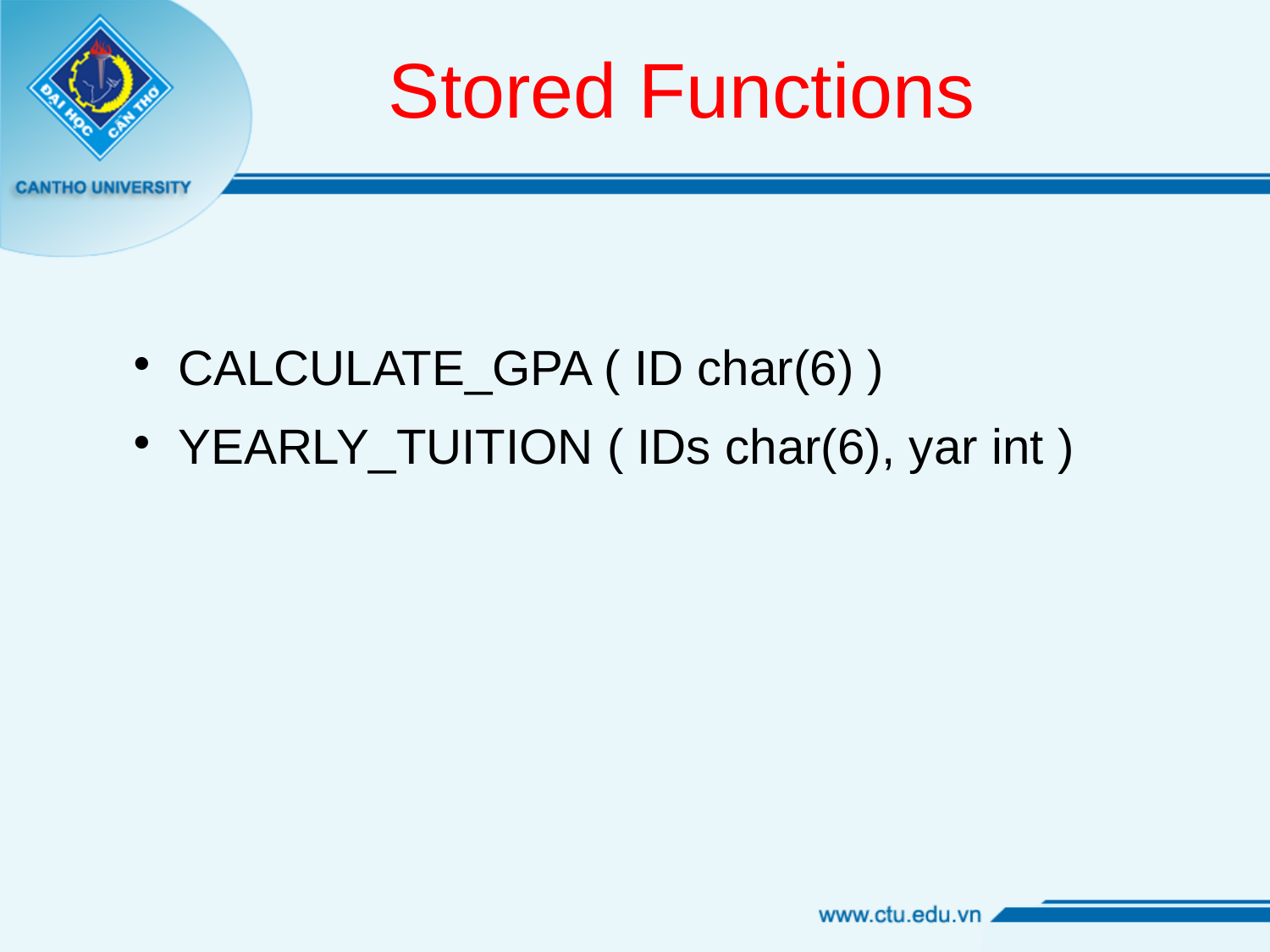

# Stored Functions
CALCULATE_GPA ( ID char(6) )
YEARLY_TUITION ( IDs char(6), yar int )